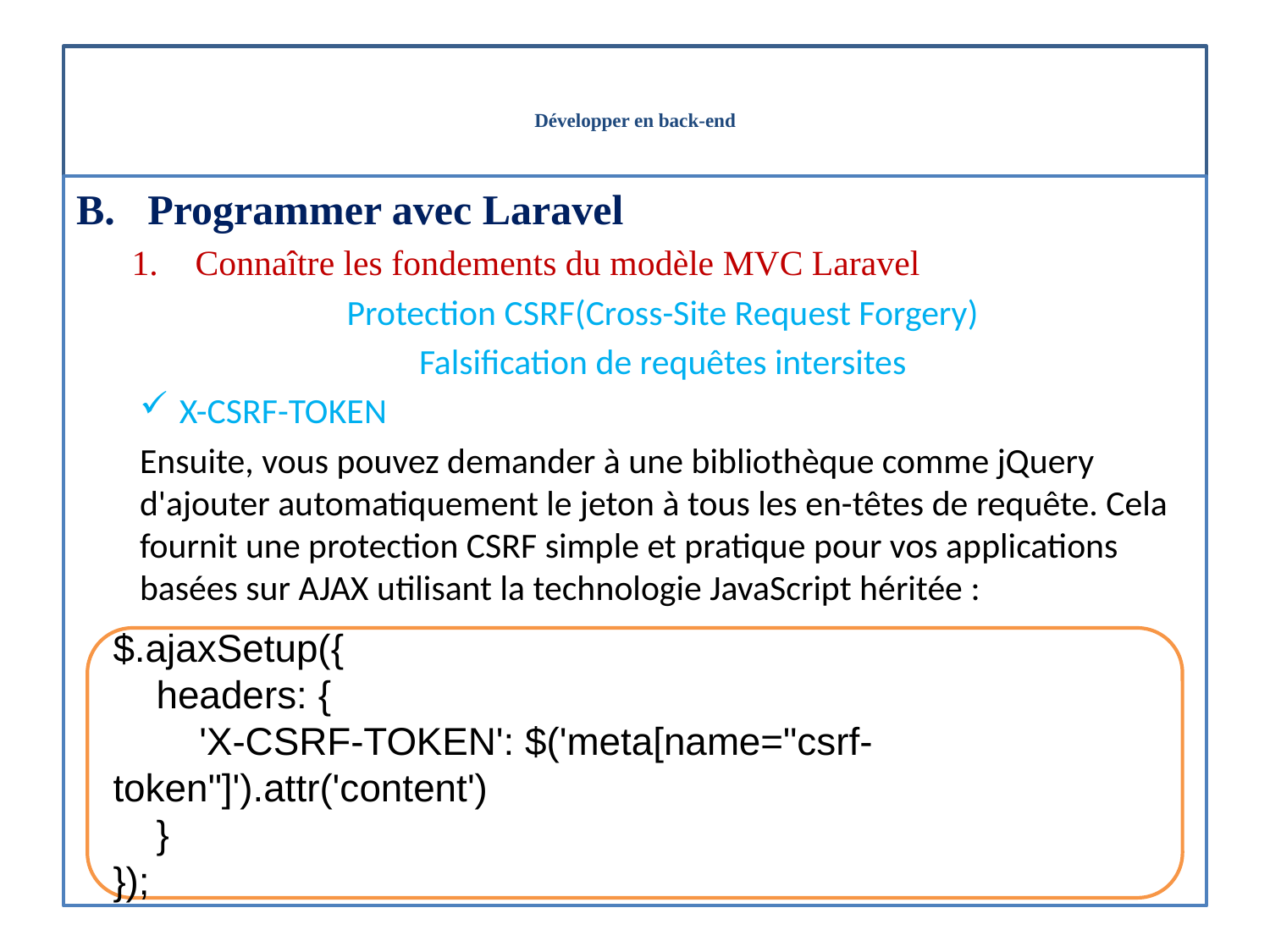

# Développer en back-end
Programmer avec Laravel
Connaître les fondements du modèle MVC Laravel
Protection CSRF(Cross-Site Request Forgery)
Falsification de requêtes intersites
X-CSRF-TOKEN
Ensuite, vous pouvez demander à une bibliothèque comme jQuery d'ajouter automatiquement le jeton à tous les en-têtes de requête. Cela fournit une protection CSRF simple et pratique pour vos applications basées sur AJAX utilisant la technologie JavaScript héritée :

$.ajaxSetup({
    headers: {
        'X-CSRF-TOKEN': $('meta[name="csrf-token"]').attr('content')
    }
});